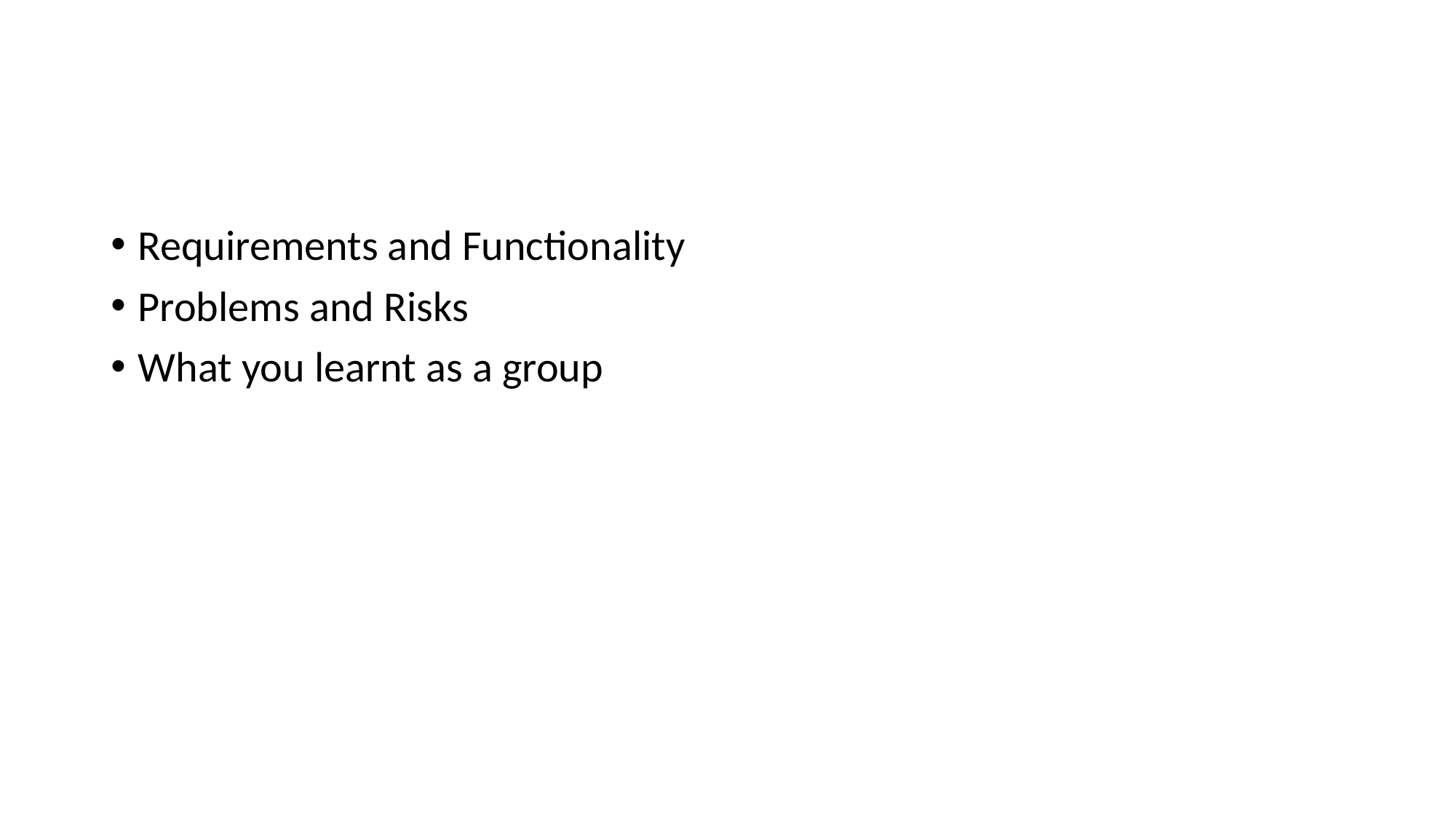

#
Requirements and Functionality
Problems and Risks
What you learnt as a group